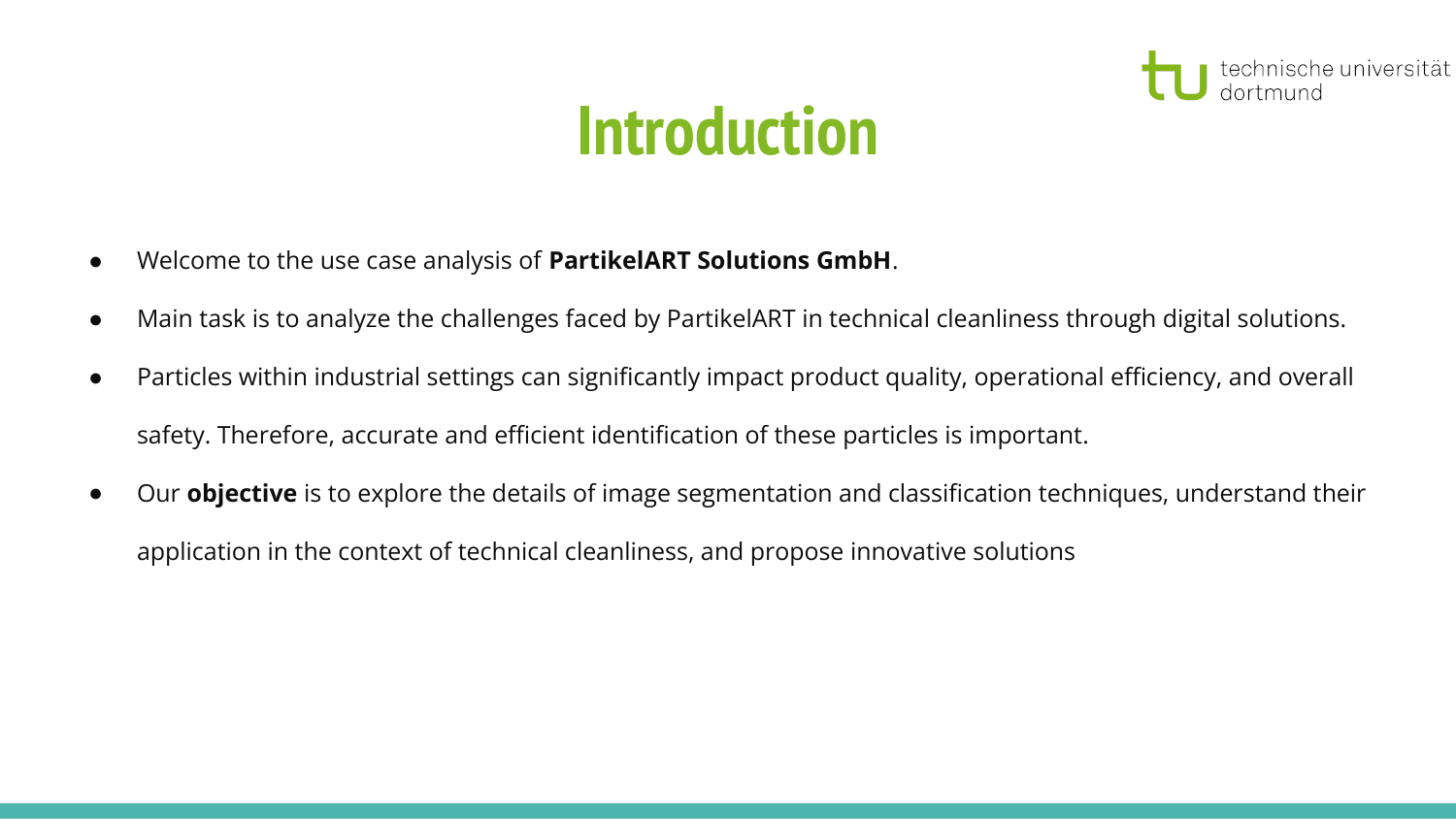

# Introduction
Welcome to the use case analysis of PartikelART Solutions GmbH.
Main task is to analyze the challenges faced by PartikelART in technical cleanliness through digital solutions.
Particles within industrial settings can significantly impact product quality, operational efficiency, and overall safety. Therefore, accurate and efficient identification of these particles is important.
Our objective is to explore the details of image segmentation and classification techniques, understand their application in the context of technical cleanliness, and propose innovative solutions